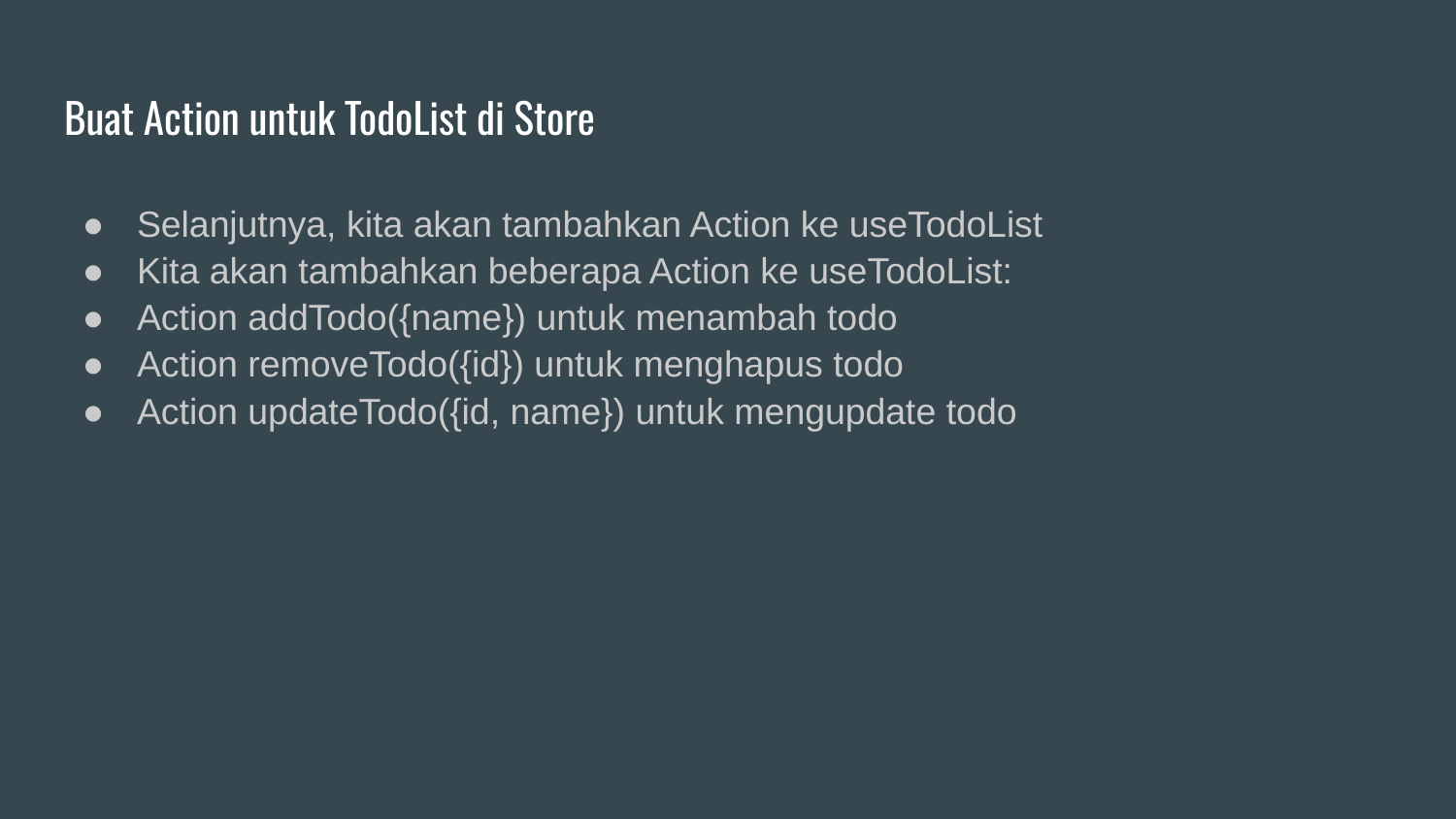

# Buat Action untuk TodoList di Store
Selanjutnya, kita akan tambahkan Action ke useTodoList
Kita akan tambahkan beberapa Action ke useTodoList:
Action addTodo({name}) untuk menambah todo
Action removeTodo({id}) untuk menghapus todo
Action updateTodo({id, name}) untuk mengupdate todo